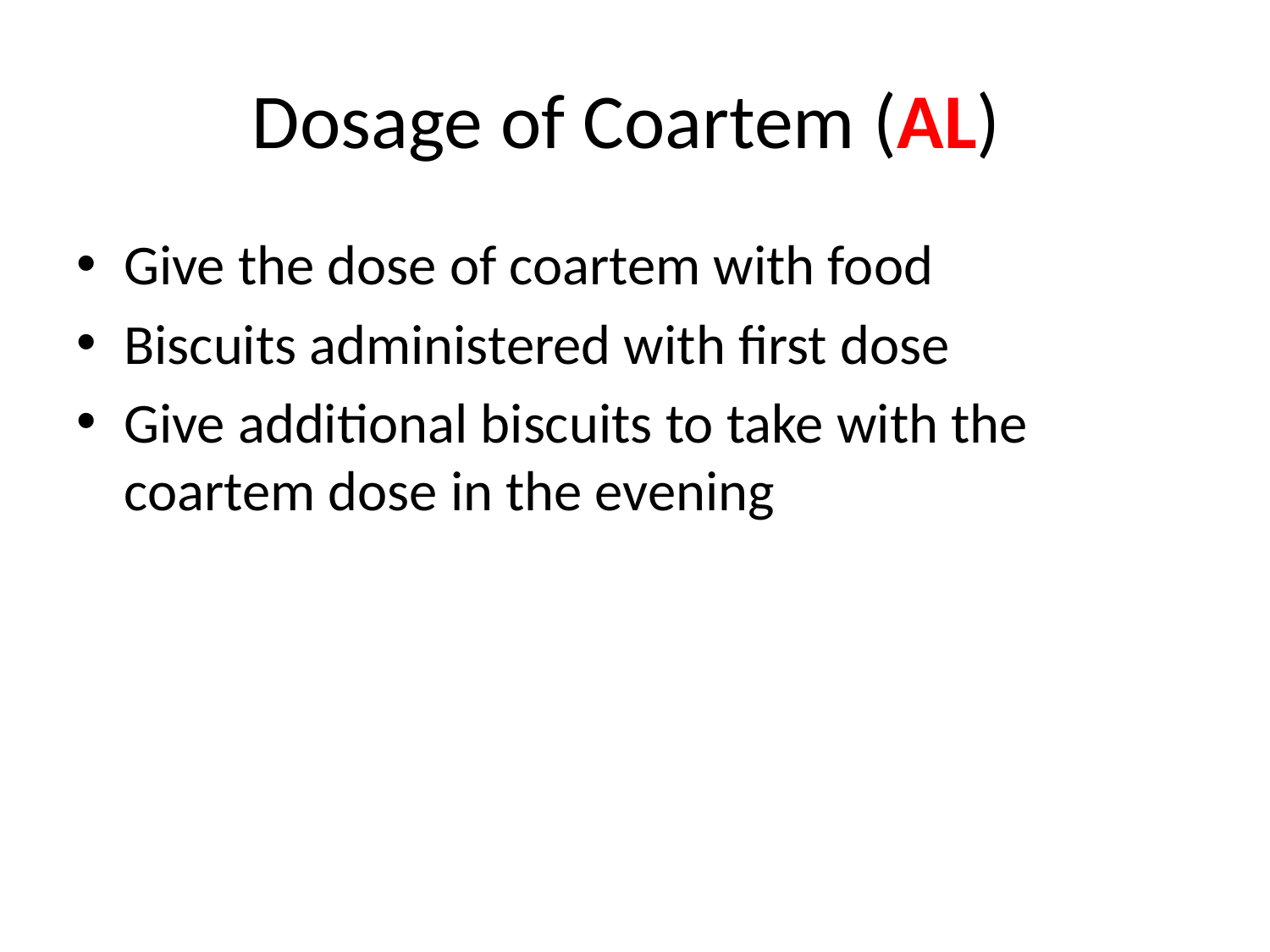

# Dosage of Coartem (AL)
Give the dose of coartem with food
Biscuits administered with first dose
Give additional biscuits to take with the coartem dose in the evening